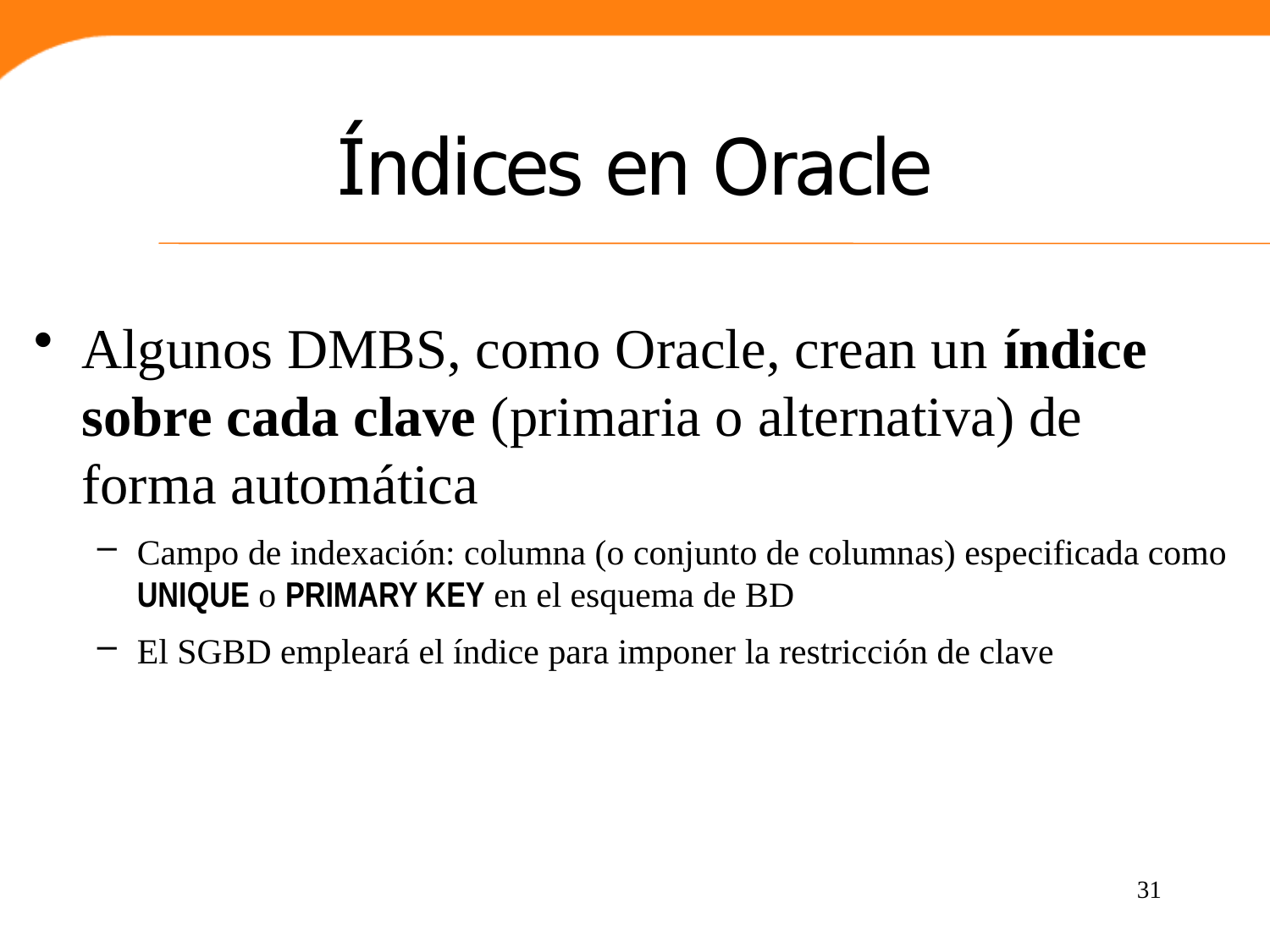

# Índices en Oracle
Algunos DMBS, como Oracle, crean un índice sobre cada clave (primaria o alternativa) de forma automática
Campo de indexación: columna (o conjunto de columnas) especificada como UNIQUE o PRIMARY KEY en el esquema de BD
El SGBD empleará el índice para imponer la restricción de clave
31